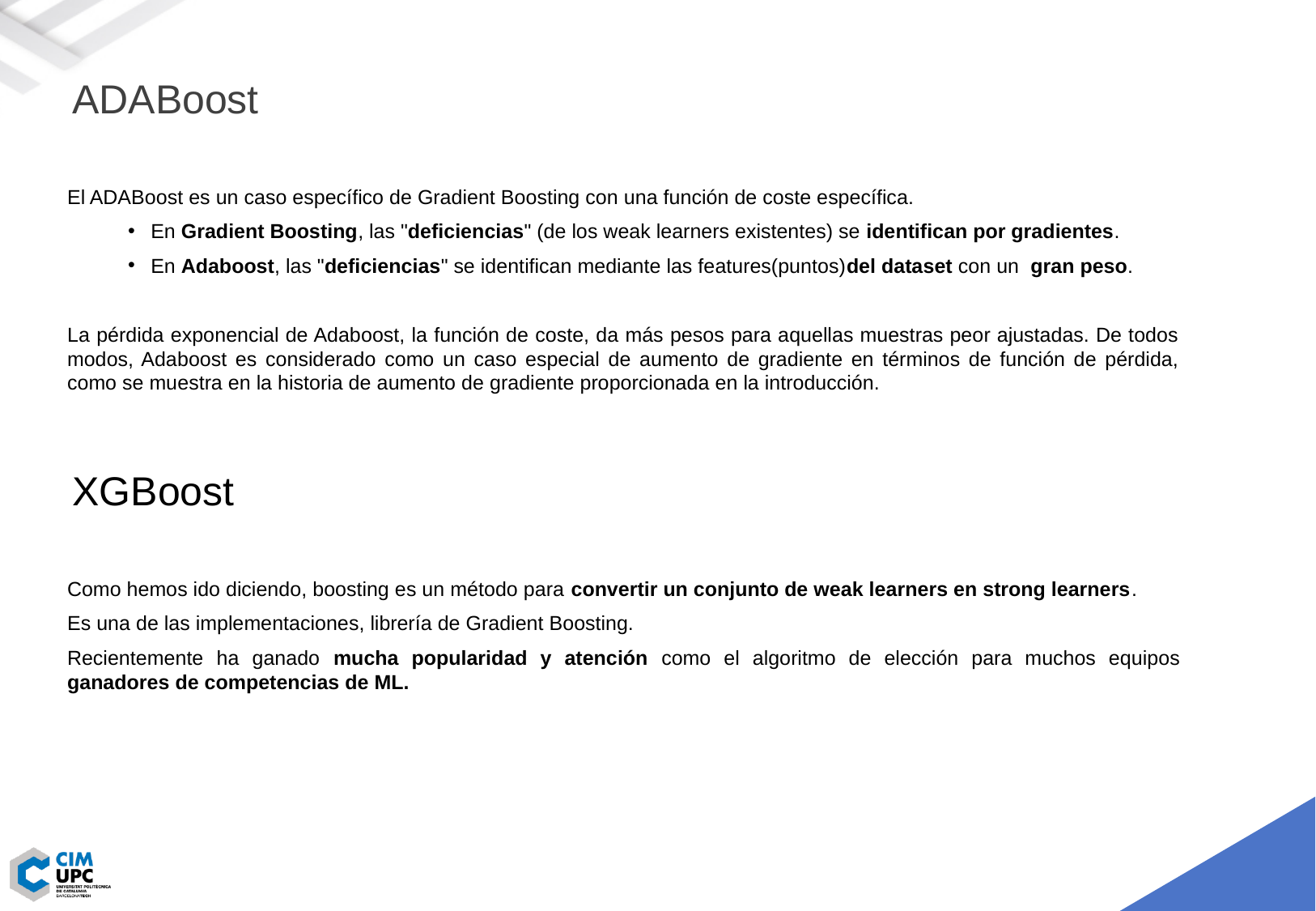

ADABoost
El ADABoost es un caso específico de Gradient Boosting con una función de coste específica.
En Gradient Boosting, las "deficiencias" (de los weak learners existentes) se identifican por gradientes.
En Adaboost, las "deficiencias" se identifican mediante las features(puntos)del dataset con un  gran peso.

La pérdida exponencial de Adaboost, la función de coste, da más pesos para aquellas muestras peor ajustadas. De todos modos, Adaboost es considerado como un caso especial de aumento de gradiente en términos de función de pérdida, como se muestra en la historia de aumento de gradiente proporcionada en la introducción.

XGBoost

Como hemos ido diciendo, boosting es un método para convertir un conjunto de weak learners en strong learners.
Es una de las implementaciones, librería de Gradient Boosting.
Recientemente ha ganado mucha popularidad y atención como el algoritmo de elección para muchos equipos ganadores de competencias de ML.